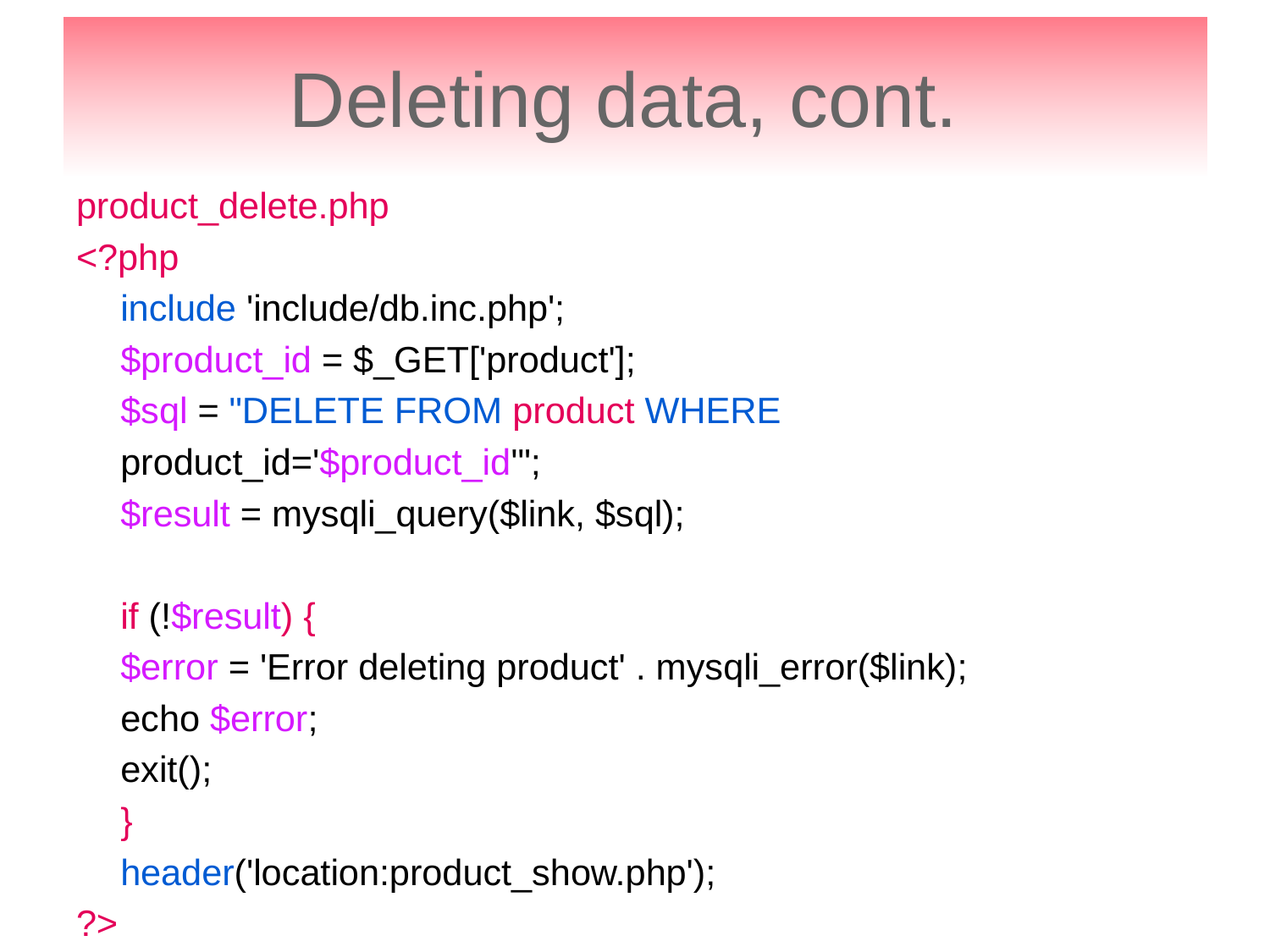

# Deleting data, cont.
product_delete.php
<?php
	include 'include/db.inc.php';
	$product_id = $_GET['product'];
	$sql = "DELETE FROM product WHERE
				product_id='$product_id'";
	$result = mysqli_query($link, $sql);

	if (!$result) {
		$error = 'Error deleting product' . mysqli_error($link);
		echo $error;
		exit();
	}
	header('location:product_show.php');
?>